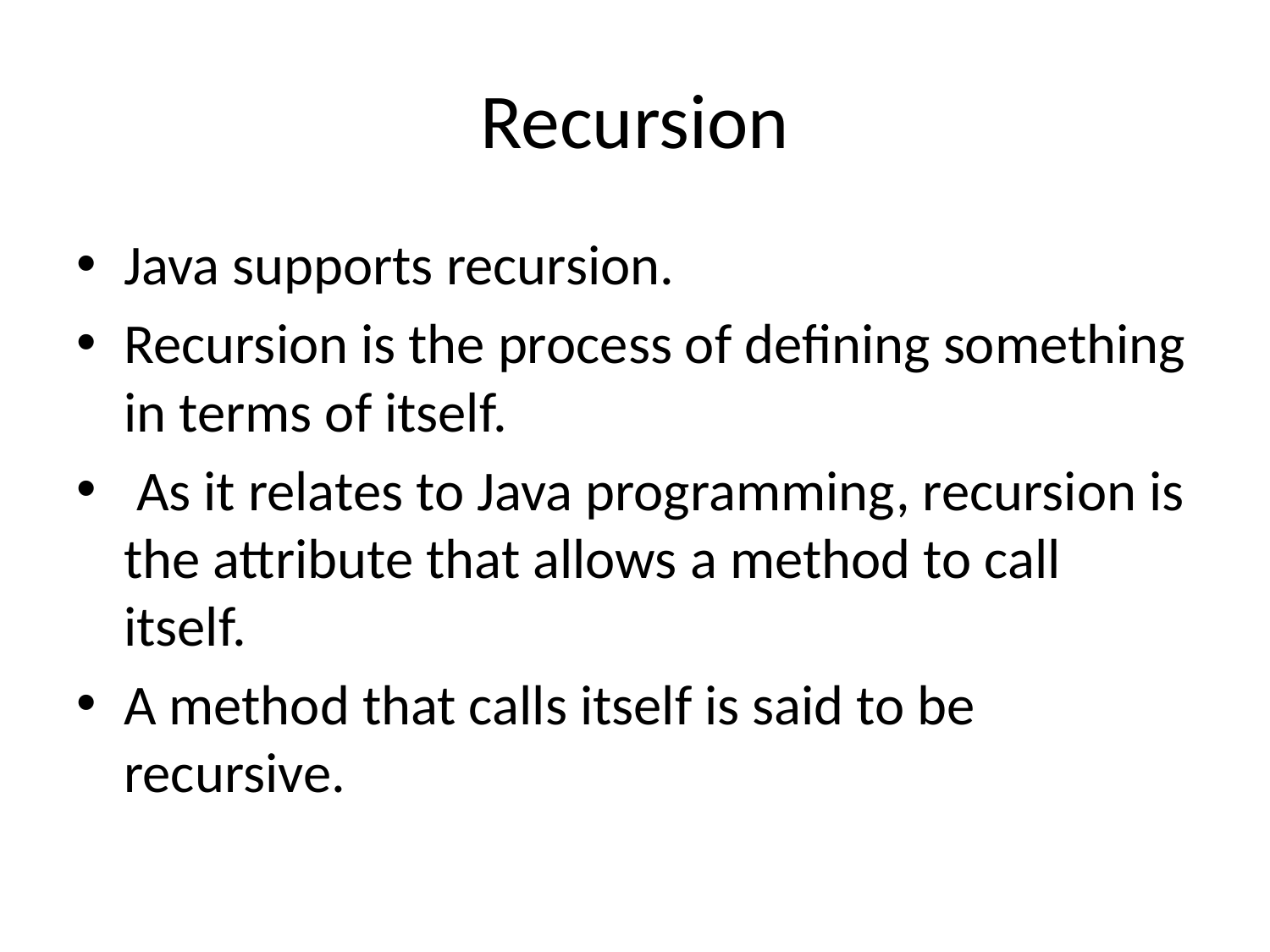

# Recursion
Java supports recursion.
Recursion is the process of defining something in terms of itself.
 As it relates to Java programming, recursion is the attribute that allows a method to call itself.
A method that calls itself is said to be recursive.